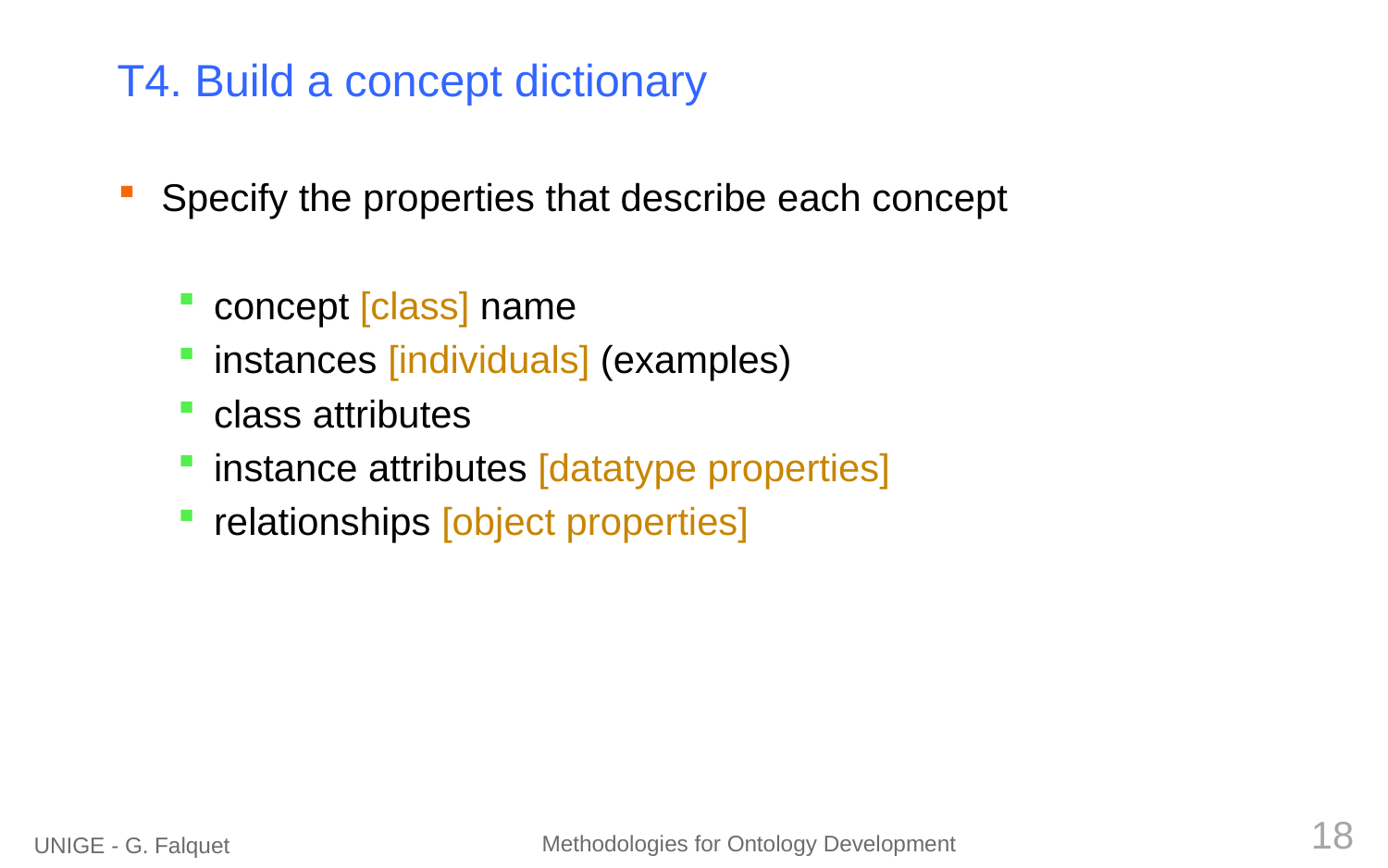

# T4. Build a concept dictionary
Specify the properties that describe each concept

concept [class] name
instances [individuals] (examples)
class attributes
instance attributes [datatype properties]
relationships [object properties]
18
Methodologies for Ontology Development
UNIGE - G. Falquet